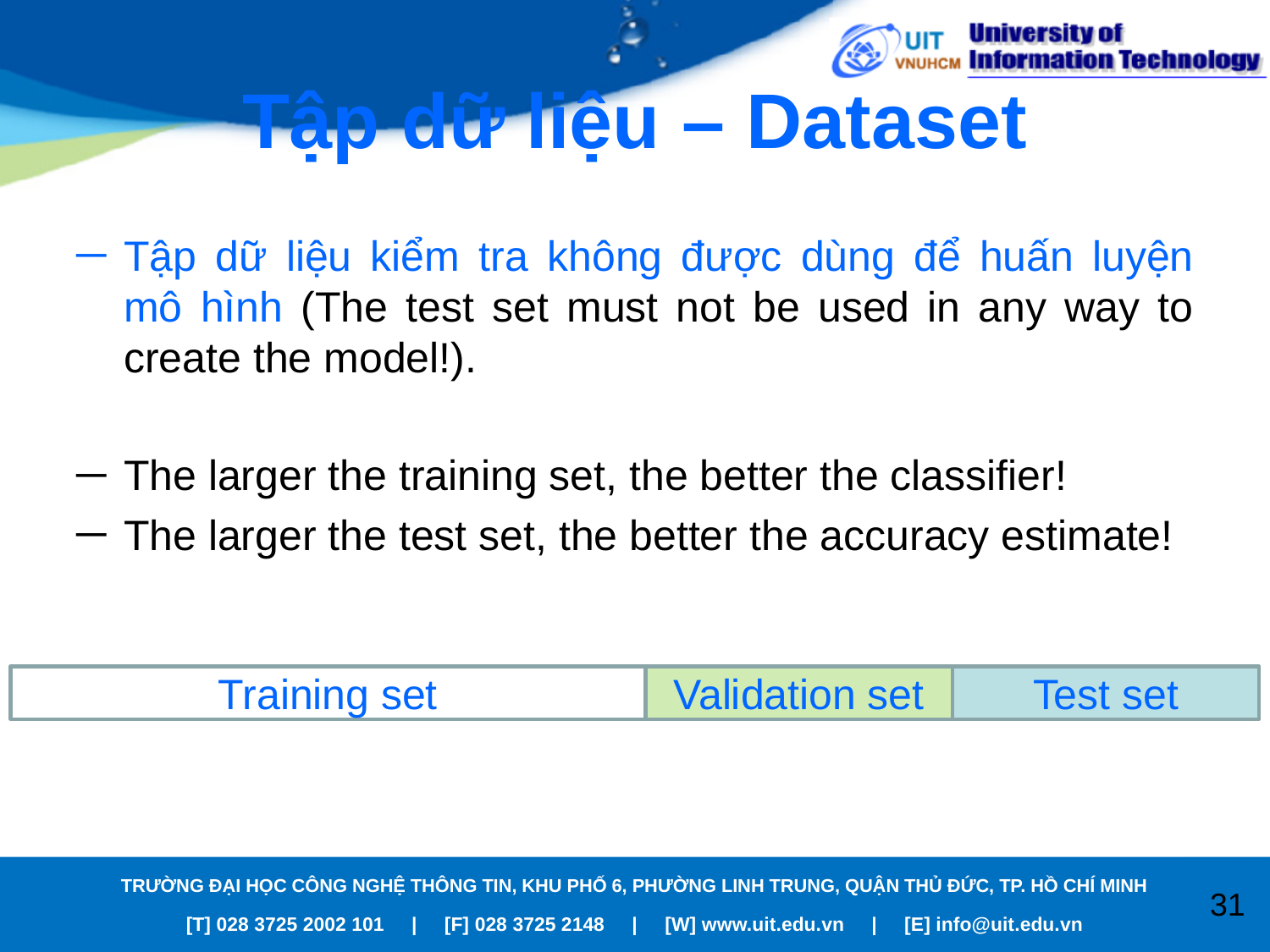

# Tập dữ liệu – Dataset
Tập dữ liệu kiểm tra không được dùng để huấn luyện mô hình (The test set must not be used in any way to create the model!).

The larger the training set, the better the classifier!
The larger the test set, the better the accuracy estimate!
Training set
Validation set
Test set